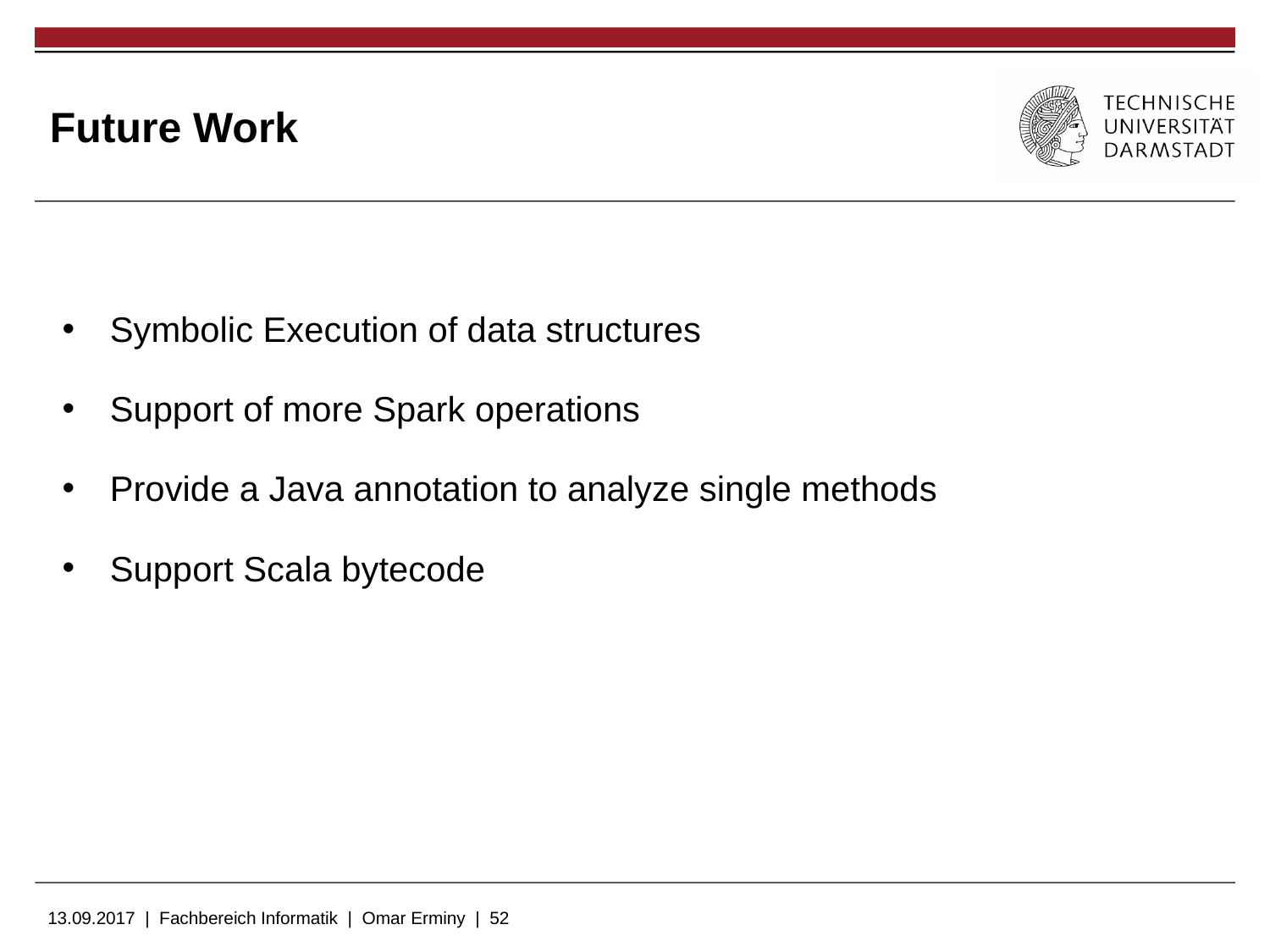

# Future Work

Symbolic Execution of data structures
Support of more Spark operations
Provide a Java annotation to analyze single methods
Support Scala bytecode